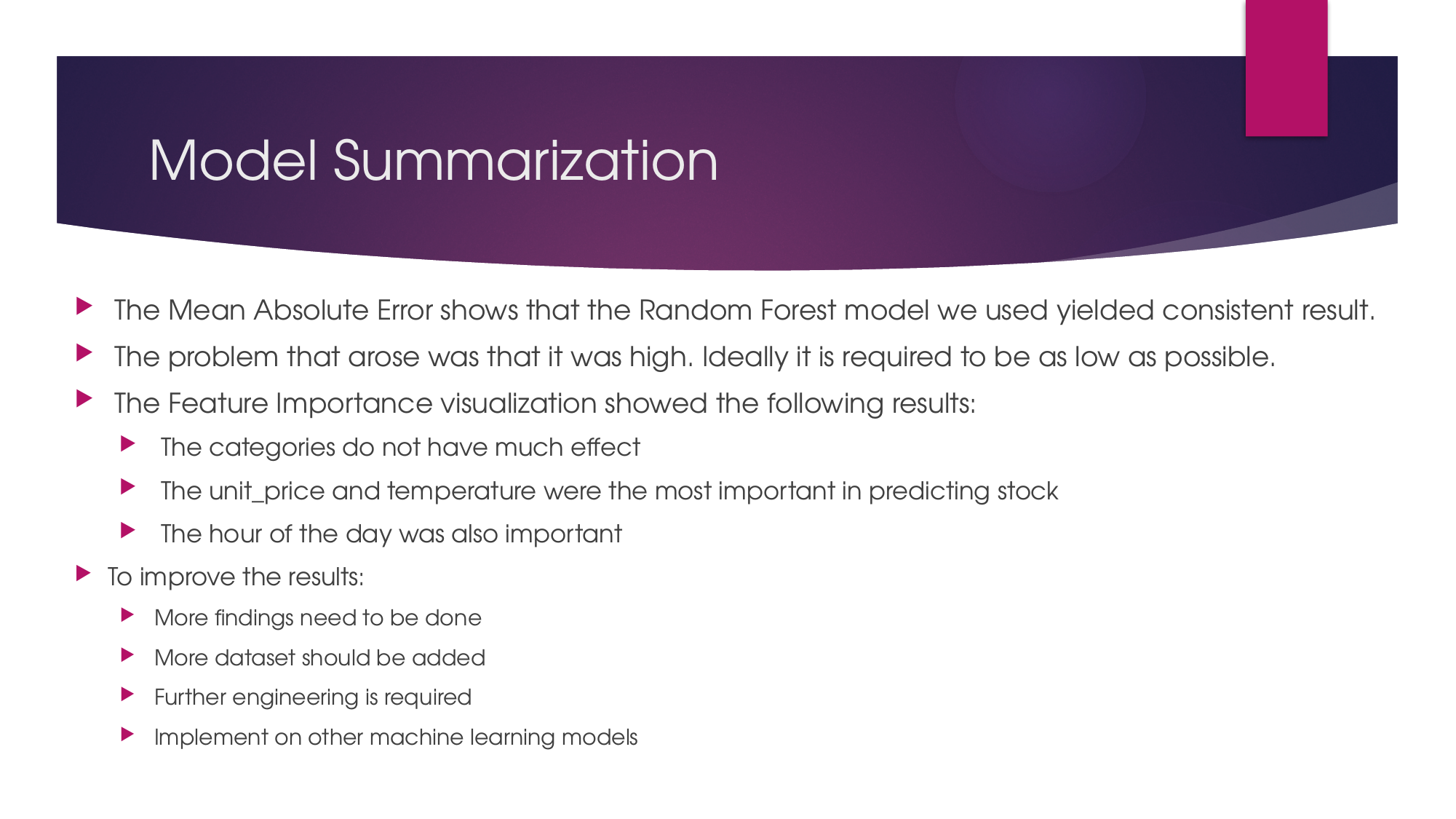

# Model Summarization
The Mean Absolute Error shows that the Random Forest model we used yielded consistent result.
The problem that arose was that it was high. Ideally it is required to be as low as possible.
The Feature Importance visualization showed the following results:
The categories do not have much effect
The unit_price and temperature were the most important in predicting stock
The hour of the day was also important
To improve the results:
More findings need to be done
More dataset should be added
Further engineering is required
Implement on other machine learning models